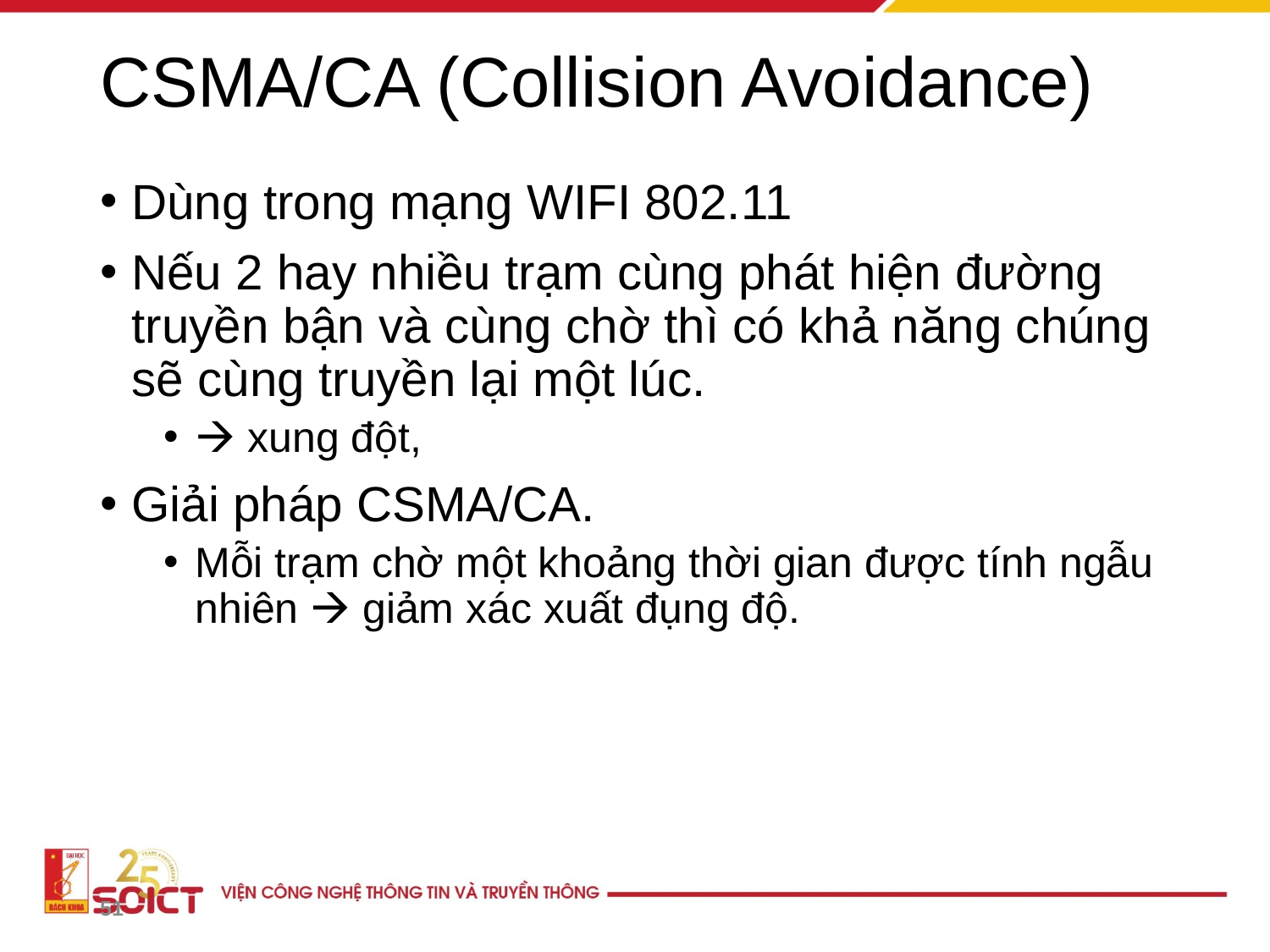

# CSMA/CA (Collision Avoidance)
Dùng trong mạng WIFI 802.11
Nếu 2 hay nhiều trạm cùng phát hiện đường truyền bận và cùng chờ thì có khả năng chúng sẽ cùng truyền lại một lúc.
🡪 xung đột,
Giải pháp CSMA/CA.
Mỗi trạm chờ một khoảng thời gian được tính ngẫu nhiên 🡪 giảm xác xuất đụng độ.
51